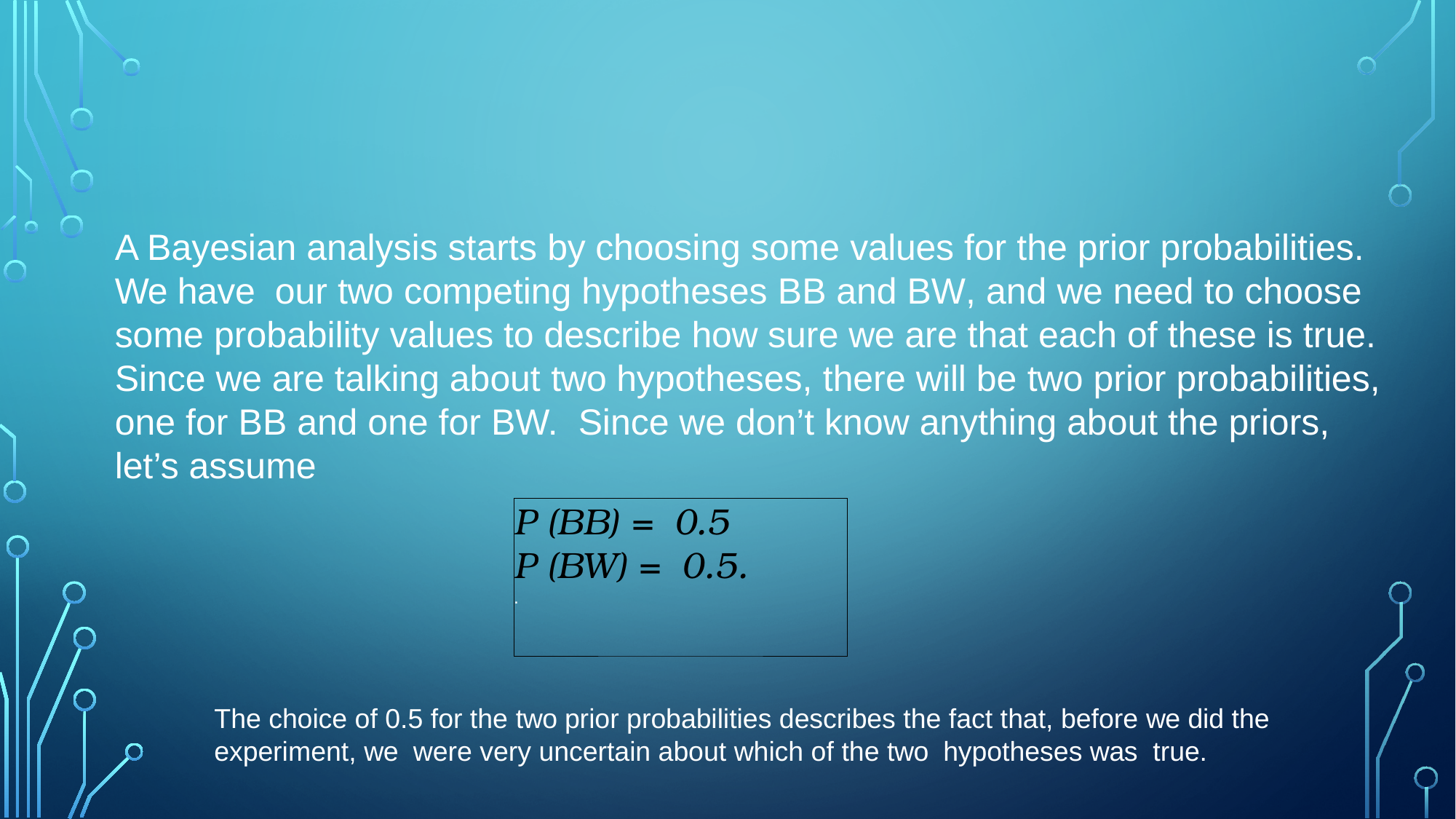

A Bayesian analysis starts by choosing some values for the prior probabilities. We have  our two competing hypotheses BB and BW, and we need to choose some probability values to describe how sure we are that each of these is true. Since we are talking about two hypotheses, there will be two prior probabilities, one for BB and one for BW.  Since we don’t know anything about the priors, let’s assume

P (BB) =  0.5
P (BW) =  0.5.
.
The choice of 0.5 for the two prior probabilities describes the fact that, before we did the experiment, we  were very uncertain about which of the two  hypotheses was  true.